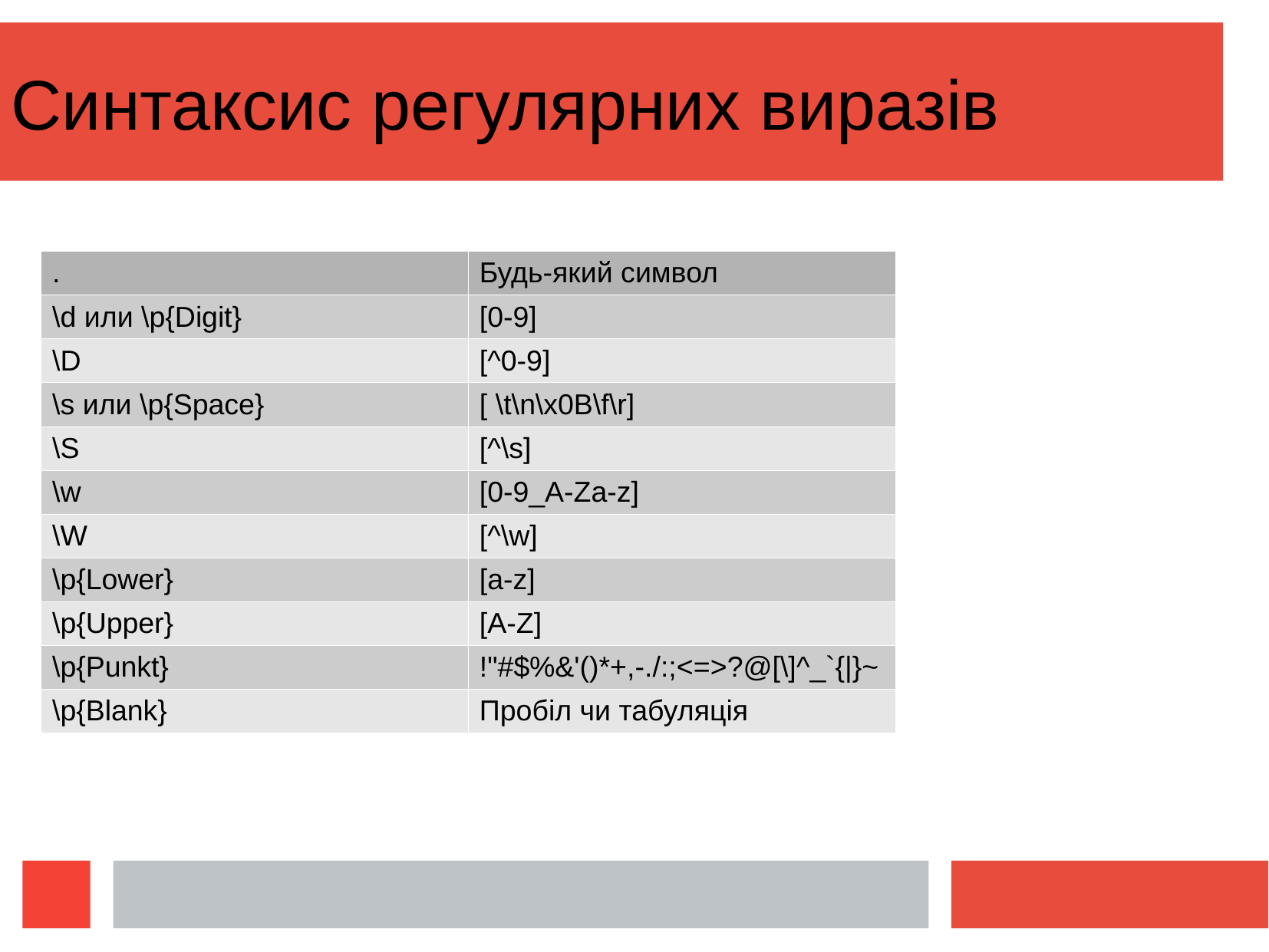

Синтаксис регулярних виразів
| . | Будь-який символ |
| --- | --- |
| \d или \p{Digit} | [0-9] |
| \D | [^0-9] |
| \s или \p{Space} | [ \t\n\x0B\f\r] |
| \S | [^\s] |
| \w | [0-9\_A-Za-z] |
| \W | [^\w] |
| \p{Lower} | [a-z] |
| \p{Upper} | [A-Z] |
| \p{Punkt} | !"#$%&'()\*+,-./:;<=>?@[\]^\_`{|}~ |
| \p{Blank} | Пробіл чи табуляція |